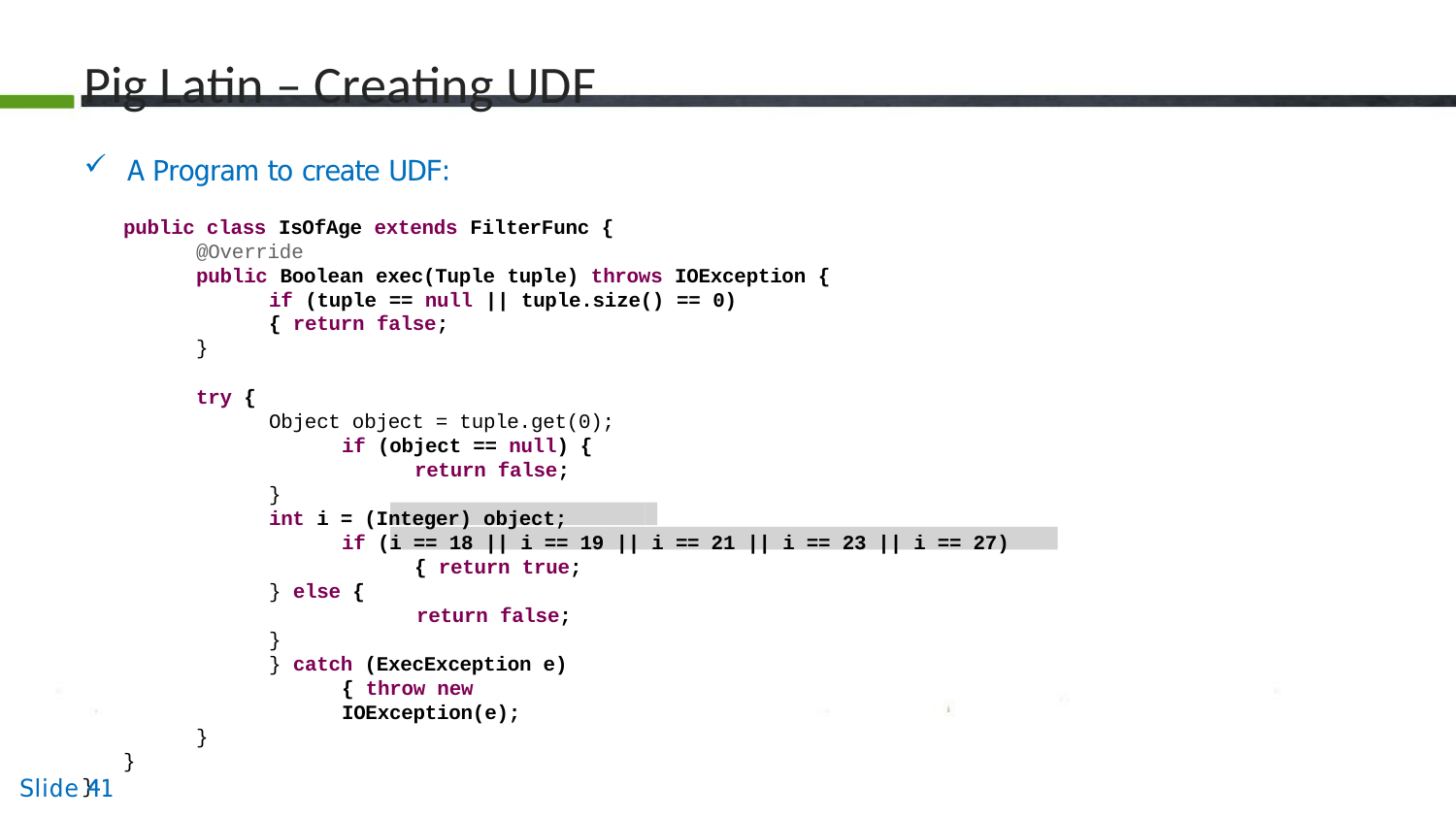

# Pig Latin – Creating UDF

A Program to create UDF:

public class IsOfAge extends FilterFunc {
@Override
public Boolean exec(Tuple tuple) throws IOException { if (tuple == null || tuple.size() == 0) { return false;
}

try {
Object object = tuple.get(0);
if (object == null) { return false;
}
int i = (Integer) object;
if (i == 18 || i == 19 || i == 21 || i == 23 || i == 27) { return true;
} else {
return false;
}
} catch (ExecException e) { throw new IOException(e);
}
}
}

Slide 41